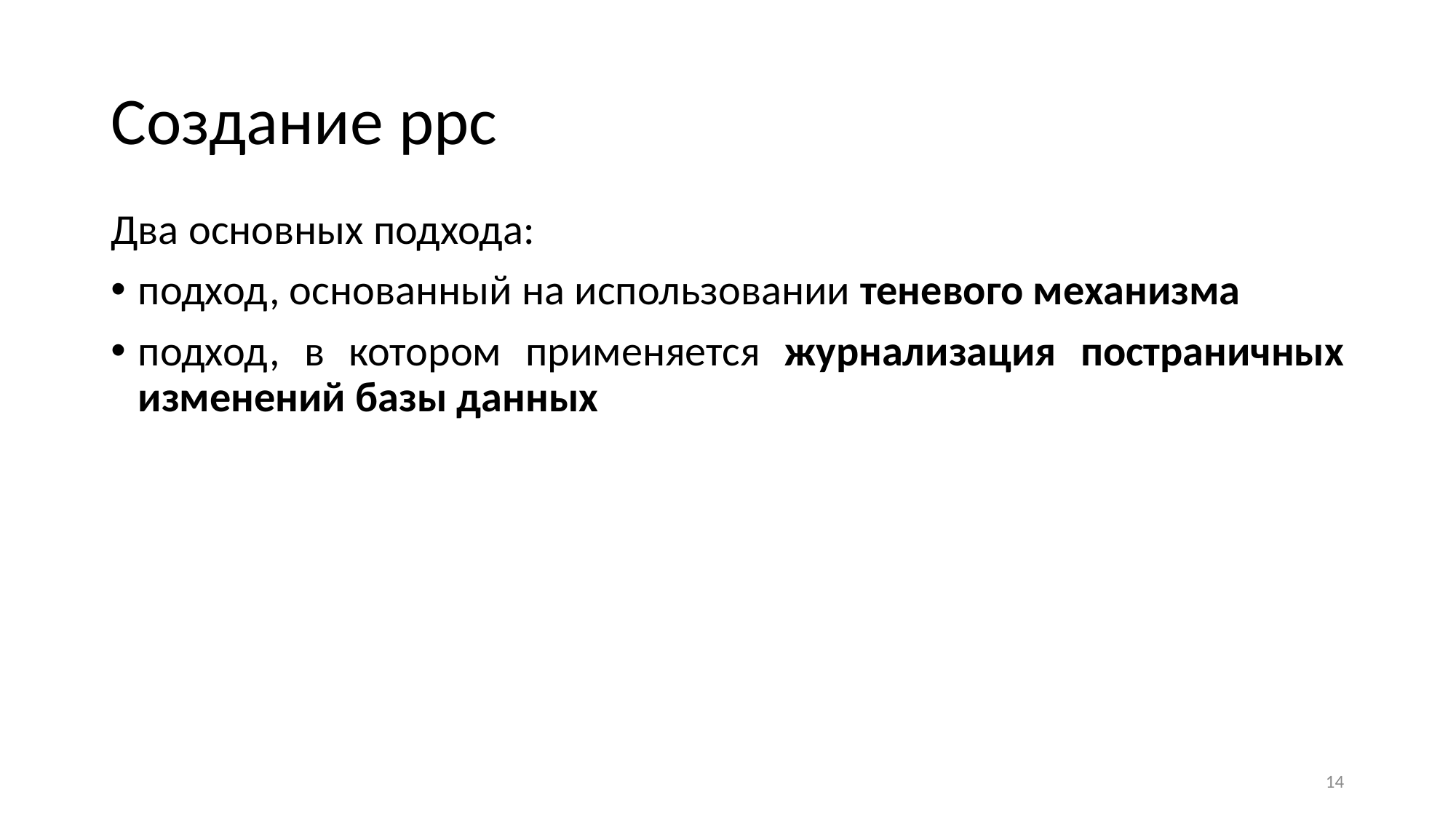

# Создание ppc
Два основных подхода:
подход, основанный на использовании теневого механизма
подход, в котором применяется журнализация постраничных изменений базы данных
14